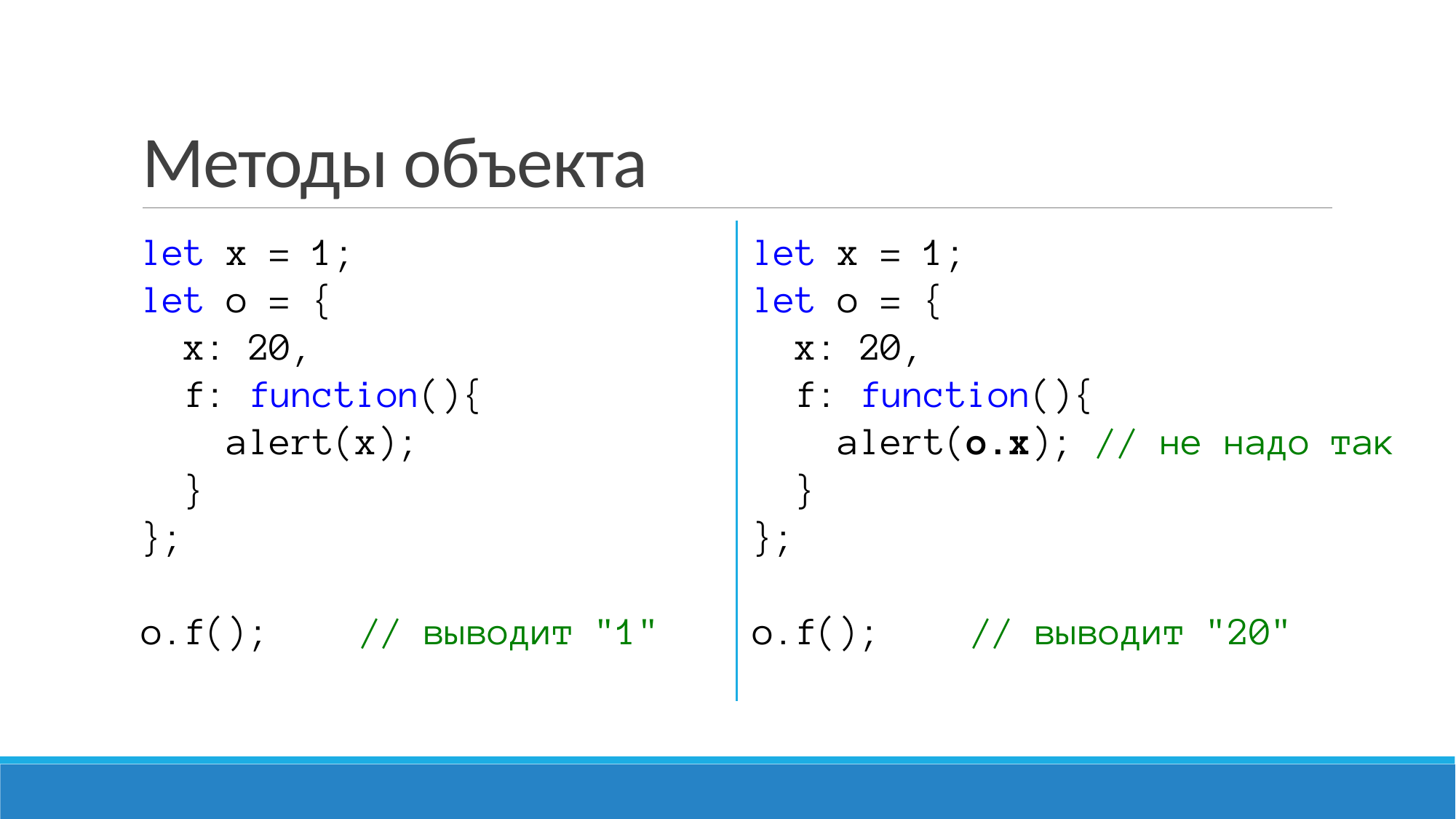

# Методы объекта
let x = 1;
let o = {
  x: 20,
  f: function(){
    alert(x);
  }
};

o.f();	// выводит "1"
let x = 1;
let o = {
  x: 20,
  f: function(){
    alert(o.x); // не надо так
  }
};

o.f();	// выводит "20"